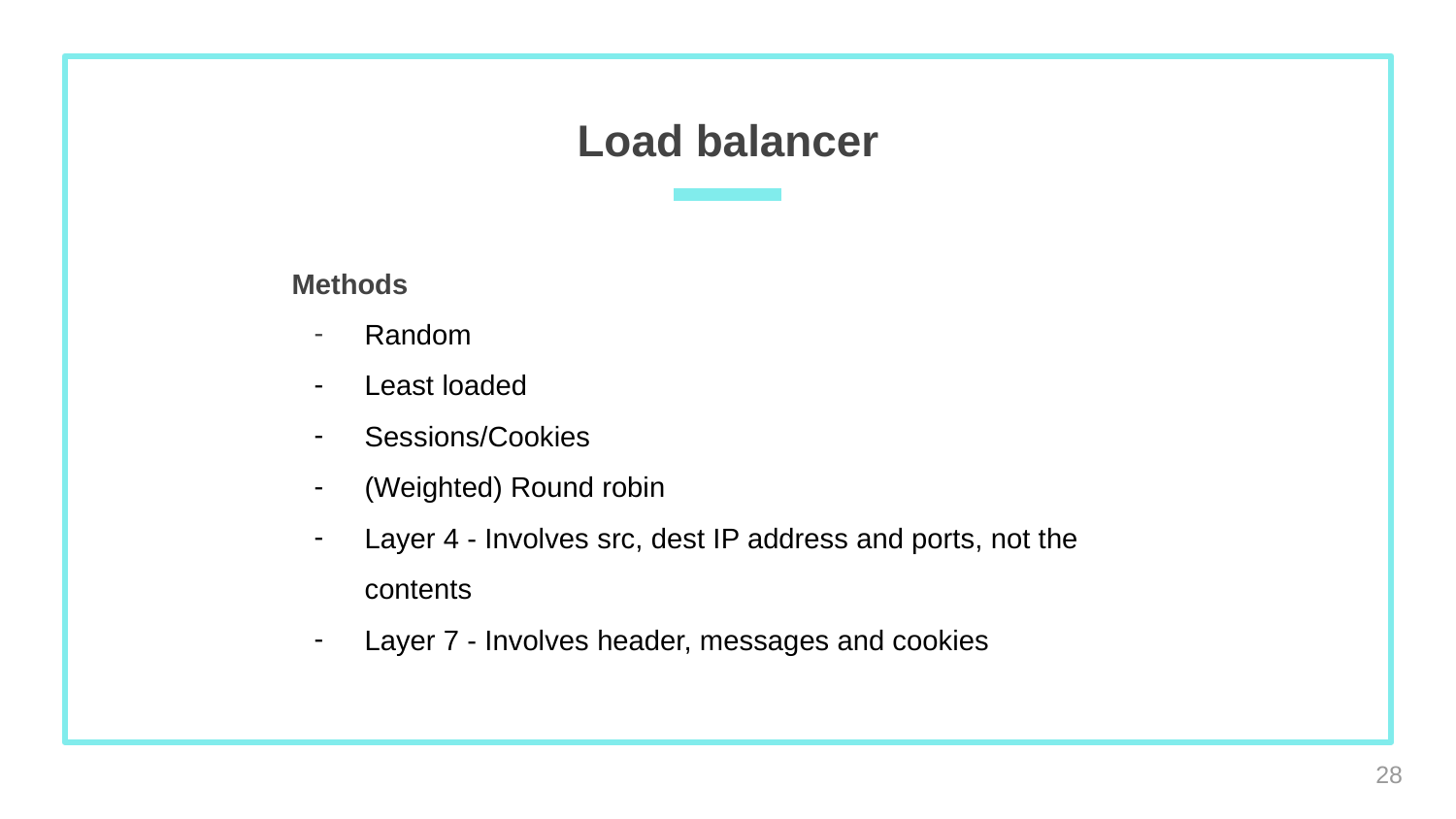

# Load balancer
Methods
Random
Least loaded
Sessions/Cookies
(Weighted) Round robin
Layer 4 - Involves src, dest IP address and ports, not the contents
Layer 7 - Involves header, messages and cookies
28